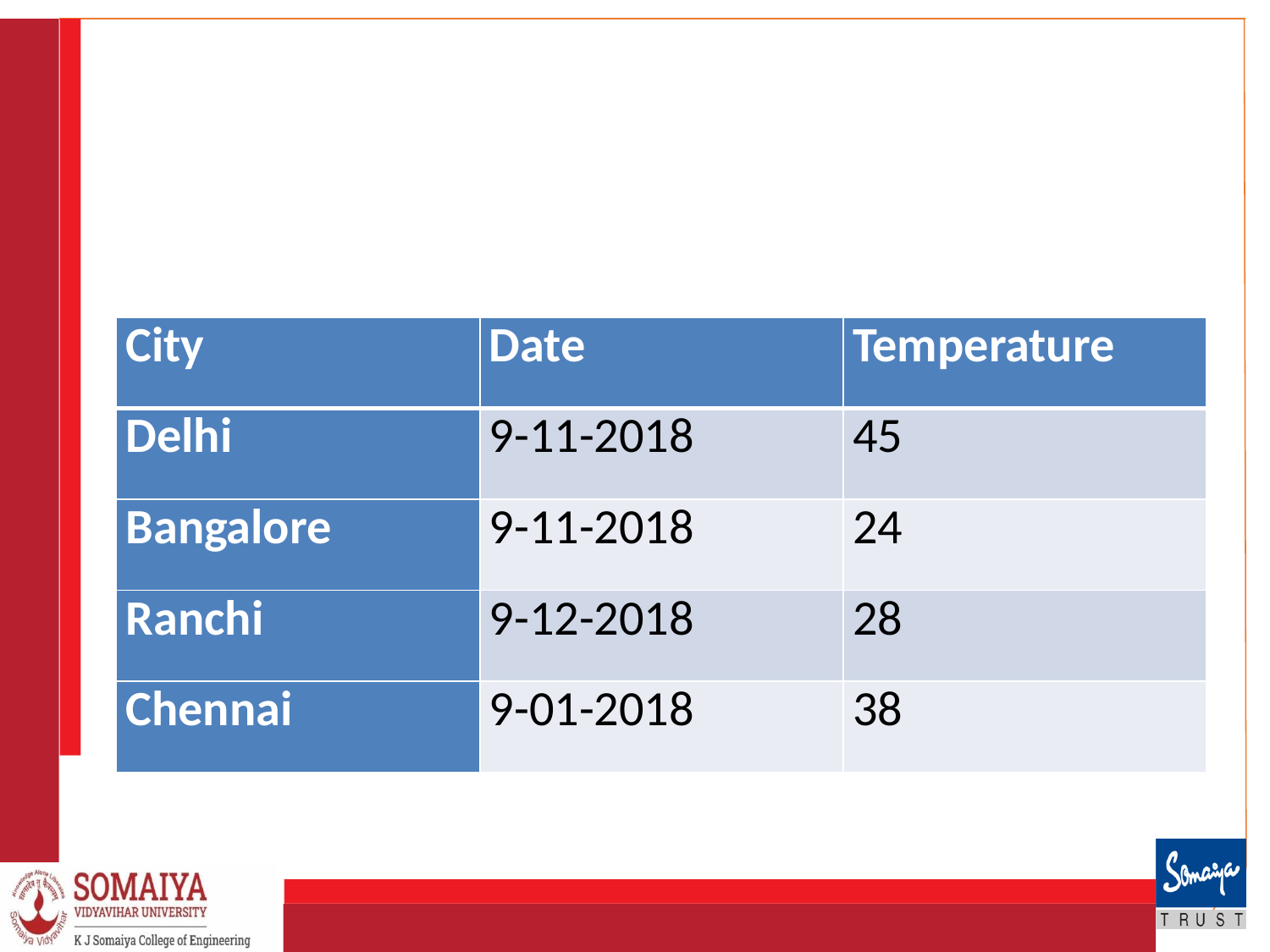

#
| City | Date | Temperature |
| --- | --- | --- |
| Delhi | 9-11-2018 | 45 |
| Bangalore | 9-11-2018 | 24 |
| Ranchi | 9-12-2018 | 28 |
| Chennai | 9-01-2018 | 38 |